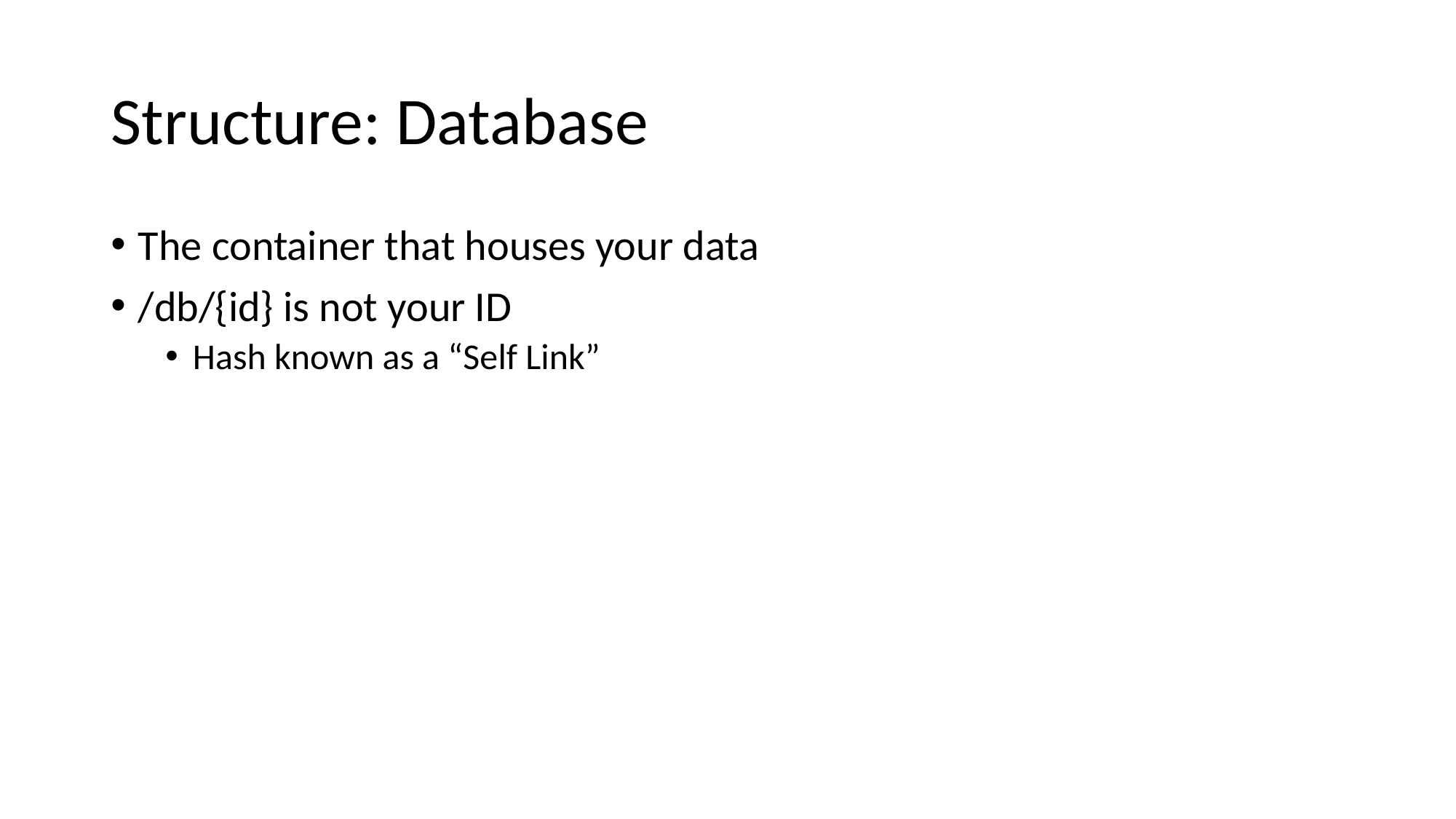

# Structure: Database
The container that houses your data
/db/{id} is not your ID
Hash known as a “Self Link”